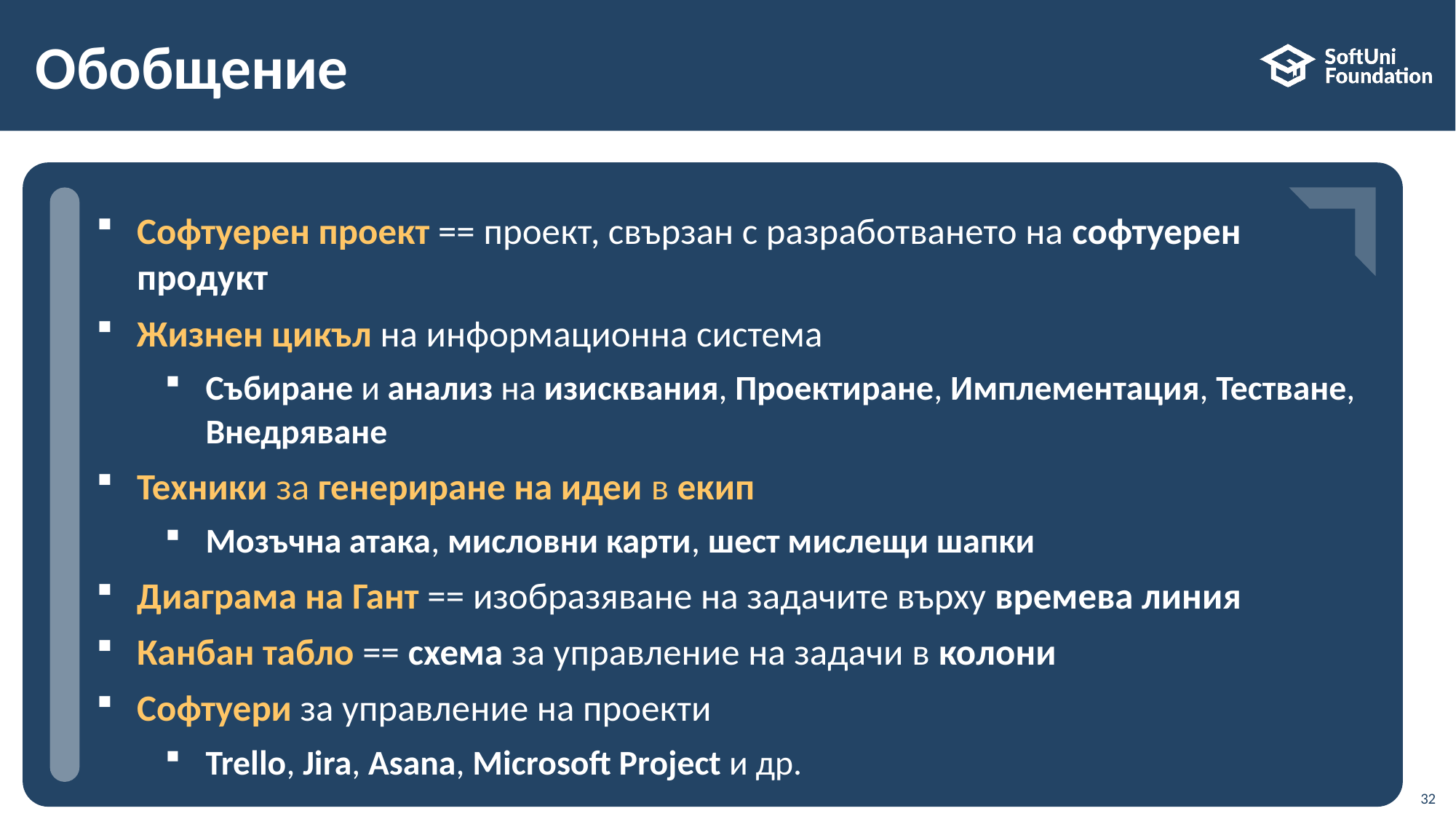

# Обобщение

Софтуерен проект == проект, свързан с разработването на софтуерен продукт
Жизнен цикъл на информационна система
Събиране и анализ на изисквания, Проектиране, Имплементация, Тестване, Внедряване
Техники за генериране на идеи в екип
Мозъчна атака, мисловни карти, шест мислещи шапки
Диаграма на Гант == изобразяване на задачите върху времева линия
Канбан табло == схема за управление на задачи в колони
Софтуери за управление на проекти
Trello, Jira, Asana, Microsoft Project и др.

32